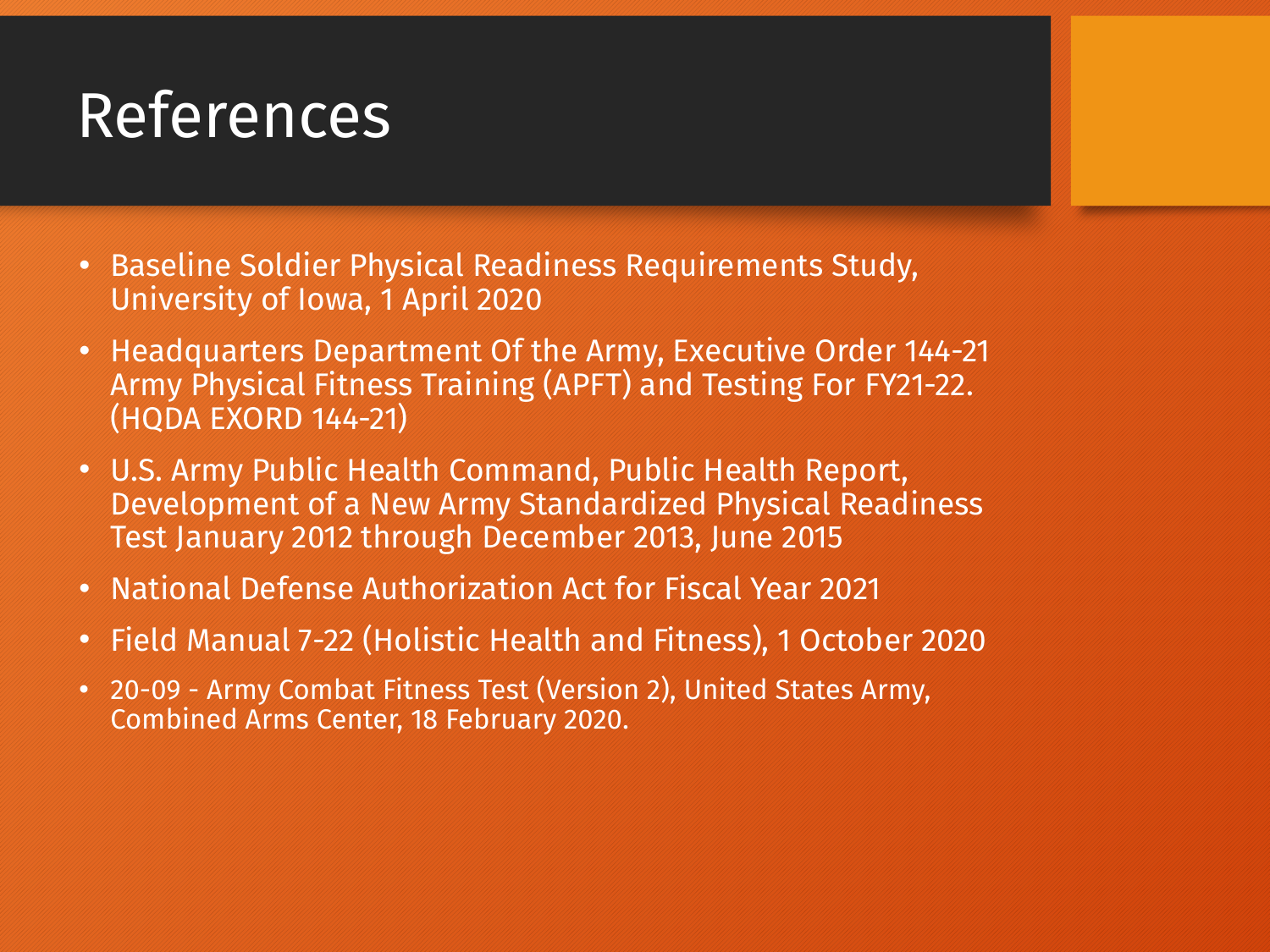

# References
Baseline Soldier Physical Readiness Requirements Study, University of Iowa, 1 April 2020
Headquarters Department Of the Army, Executive Order 144-21 Army Physical Fitness Training (APFT) and Testing For FY21-22. (HQDA EXORD 144-21)
U.S. Army Public Health Command, Public Health Report, Development of a New Army Standardized Physical Readiness Test January 2012 through December 2013, June 2015
National Defense Authorization Act for Fiscal Year 2021
Field Manual 7-22 (Holistic Health and Fitness), 1 October 2020
20-09 - Army Combat Fitness Test (Version 2), United States Army, Combined Arms Center, 18 February 2020.